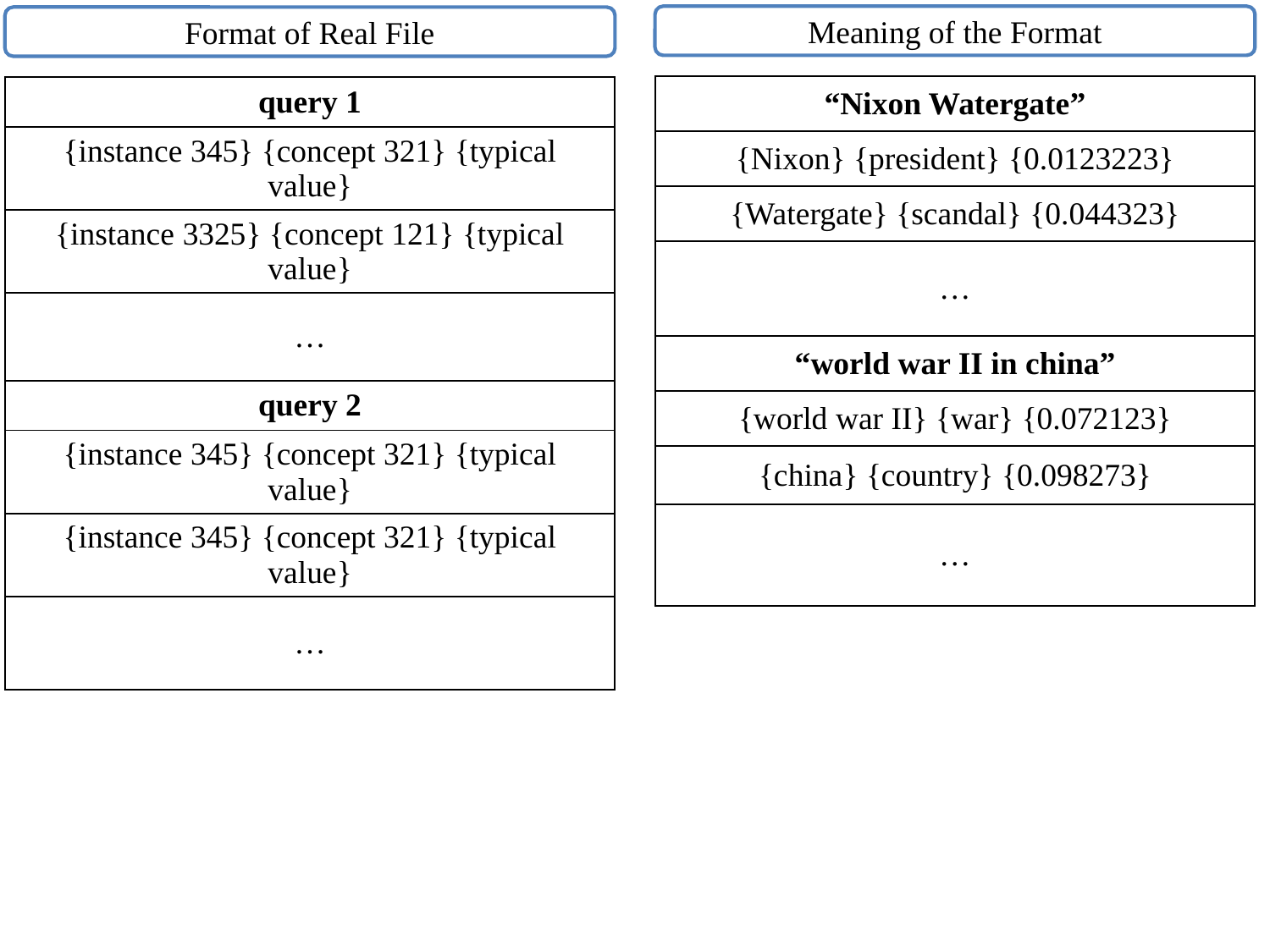

Meaning of the Format
Format of Real File
| “Nixon Watergate” |
| --- |
| {Nixon} {president} {0.0123223} |
| {Watergate} {scandal} {0.044323} |
| … |
| “world war II in china” |
| {world war II} {war} {0.072123} |
| {china} {country} {0.098273} |
| … |
| query 1 |
| --- |
| {instance 345} {concept 321} {typical value} |
| {instance 3325} {concept 121} {typical value} |
| … |
| query 2 |
| {instance 345} {concept 321} {typical value} |
| {instance 345} {concept 321} {typical value} |
| … |